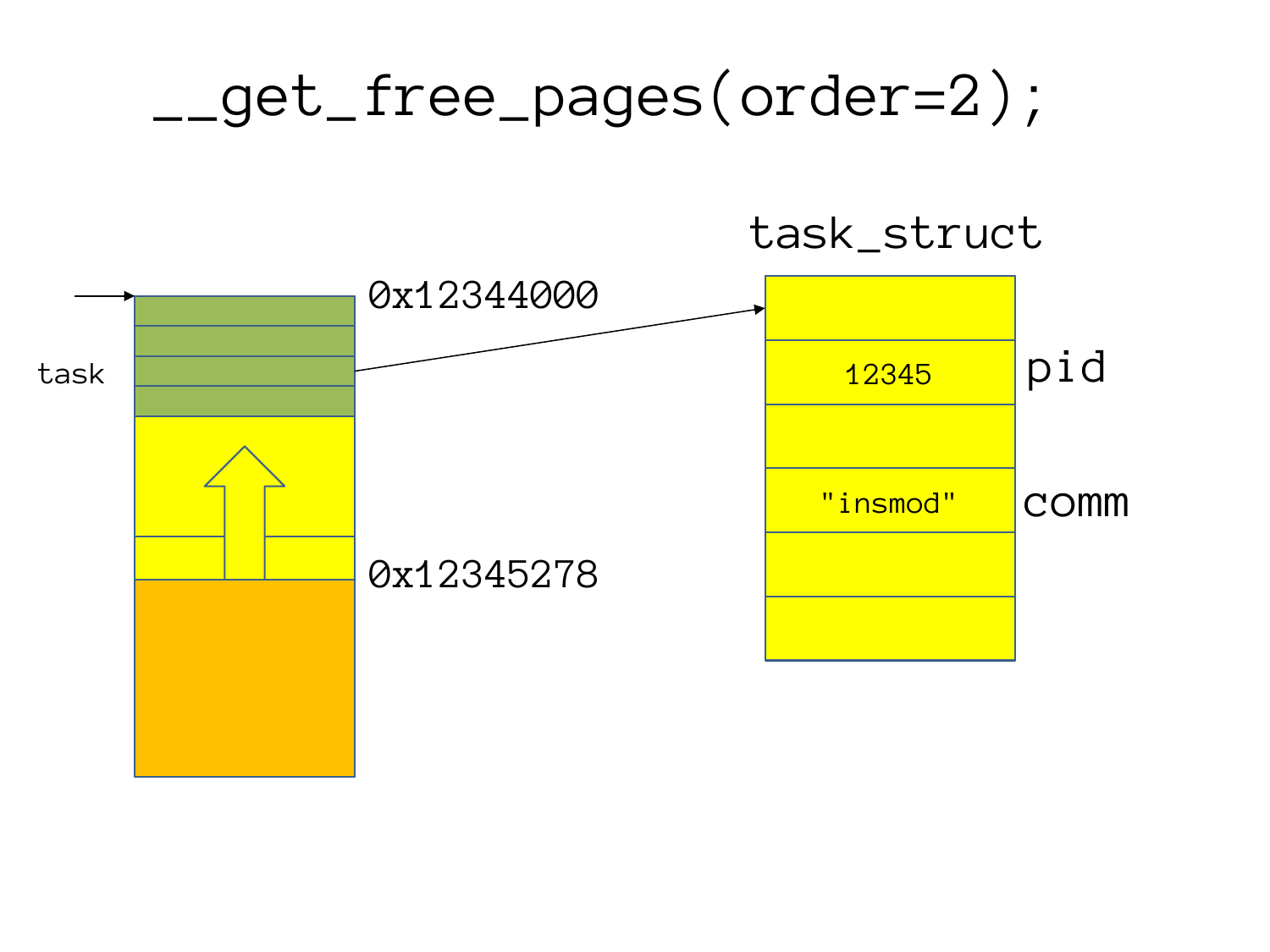

__get_free_pages(order=2);
task_struct
0x12344000

pid
12345
task

comm
"insmod"

0x12345278